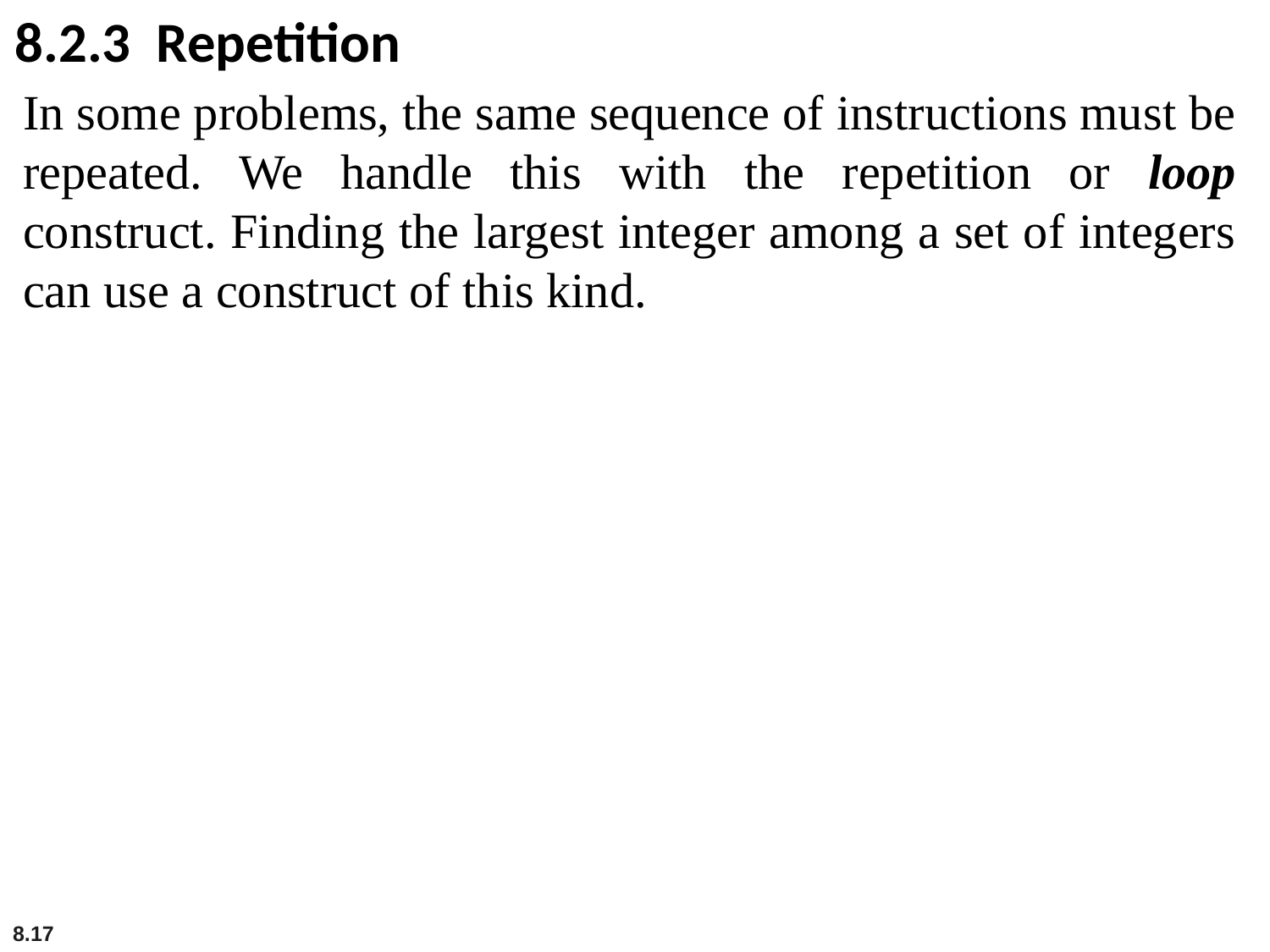

8.2.3  Repetition
In some problems, the same sequence of instructions must be repeated. We handle this with the repetition or loop construct. Finding the largest integer among a set of integers can use a construct of this kind.
8.17